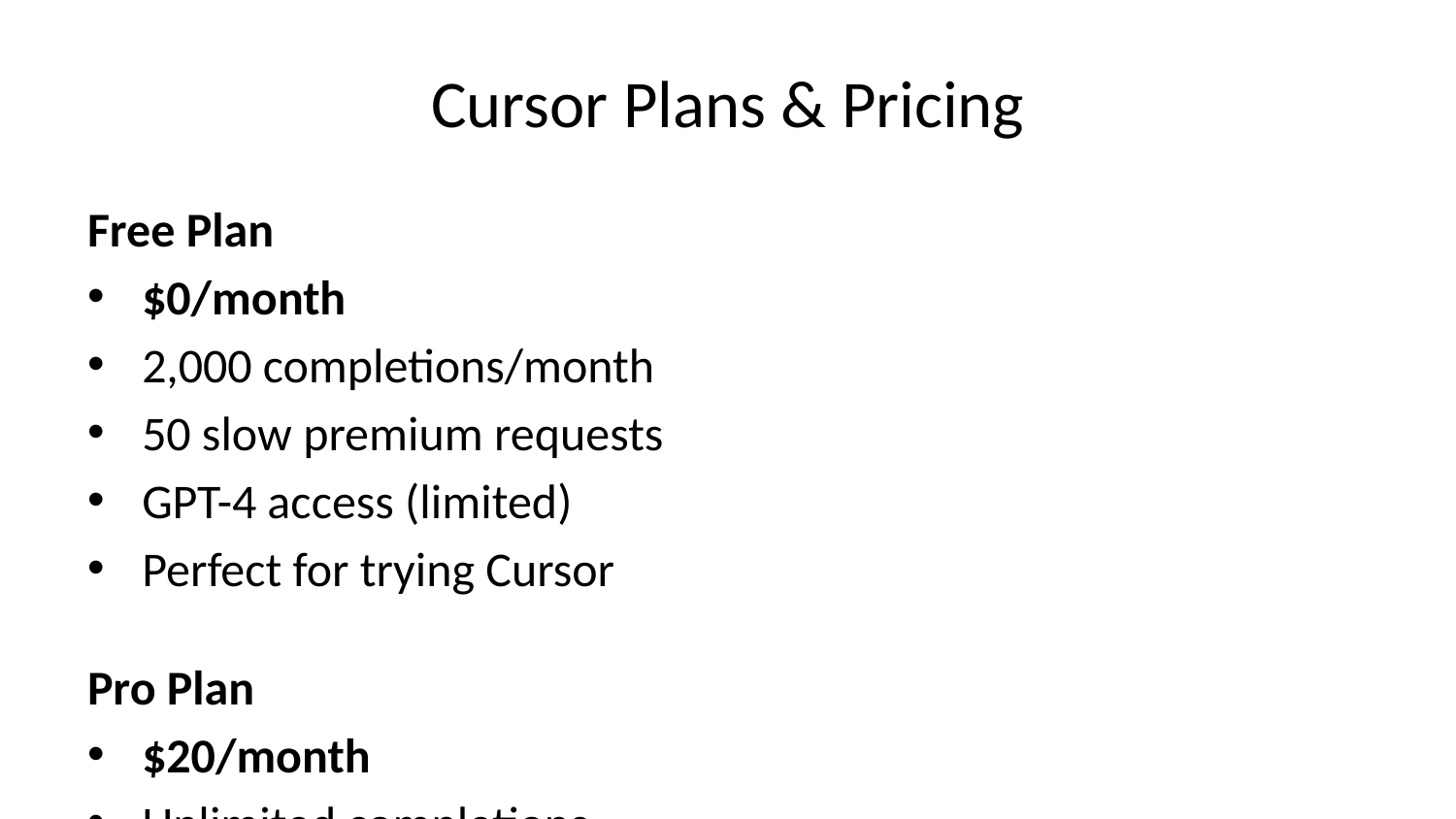

# Cursor Plans & Pricing
Free Plan
$0/month
2,000 completions/month
50 slow premium requests
GPT-4 access (limited)
Perfect for trying Cursor
Pro Plan
$20/month
Unlimited completions
500 fast premium requests/month
Unlimited slow premium requests
GPT-4, Claude, and more models
Priority support
Business Plan
$40/user/month
Everything in Pro
Centralized billing
Admin dashboard
Enforced privacy mode
SSO (coming soon)